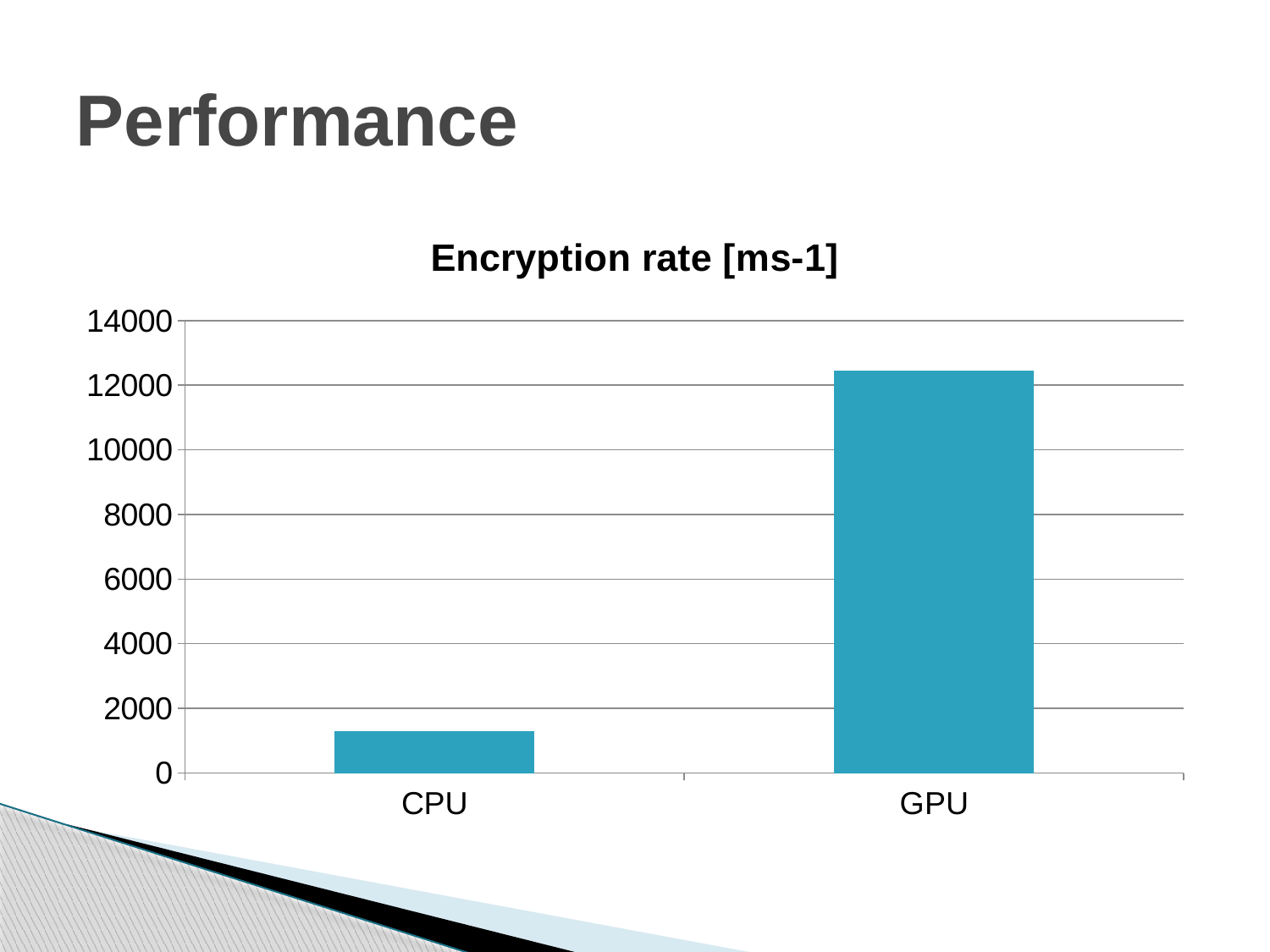

# Performance

### Chart: Encryption rate [ms-1]

| Category | Encryption rate [ms-1] |
|---|---|
| CPU | 1290.2727342965309 |
| GPU | 12444.113263785395 |